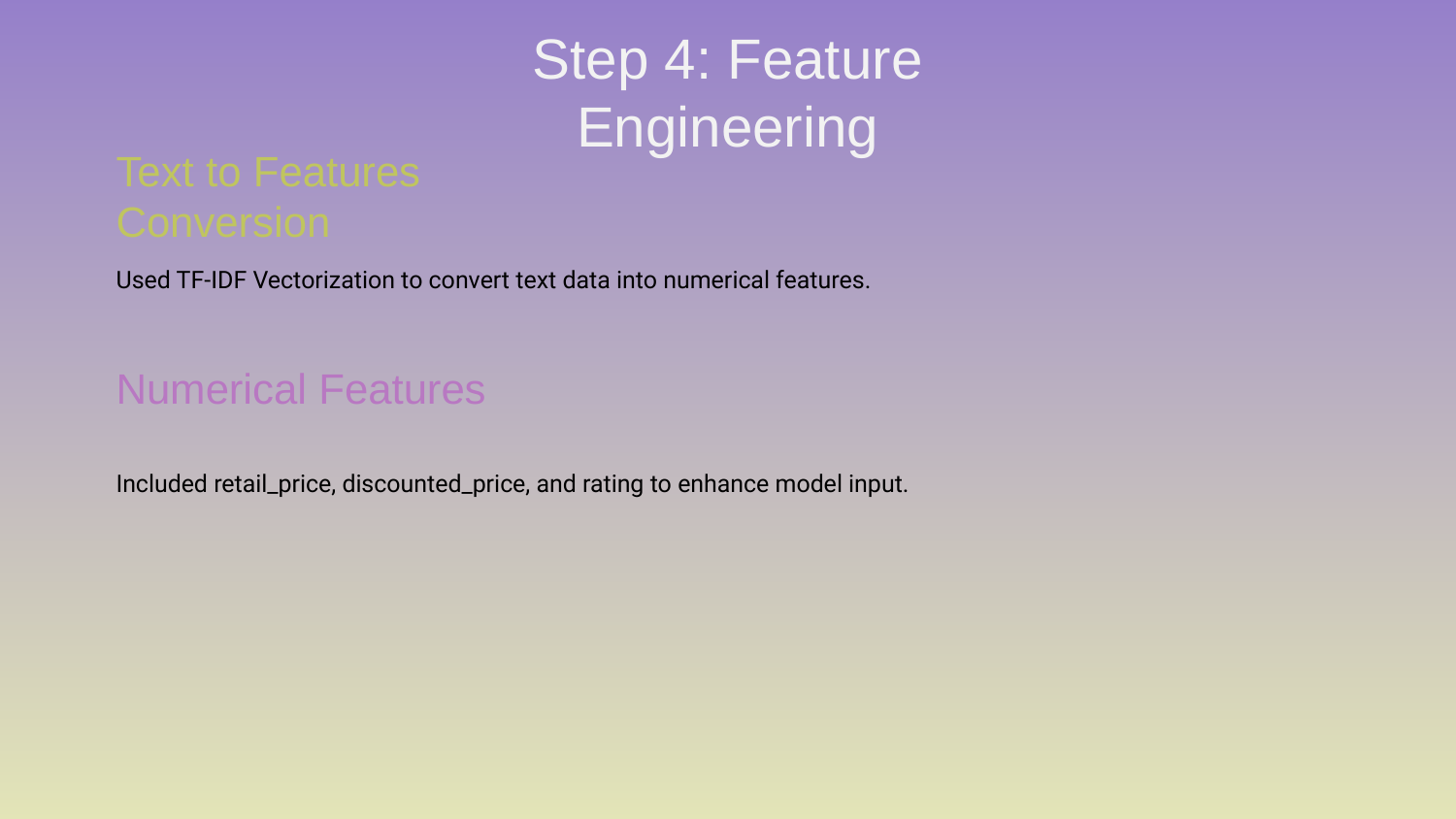

# Step 4: Feature Engineering
Text to Features Conversion
Used TF-IDF Vectorization to convert text data into numerical features.
Numerical Features
Included retail_price, discounted_price, and rating to enhance model input.